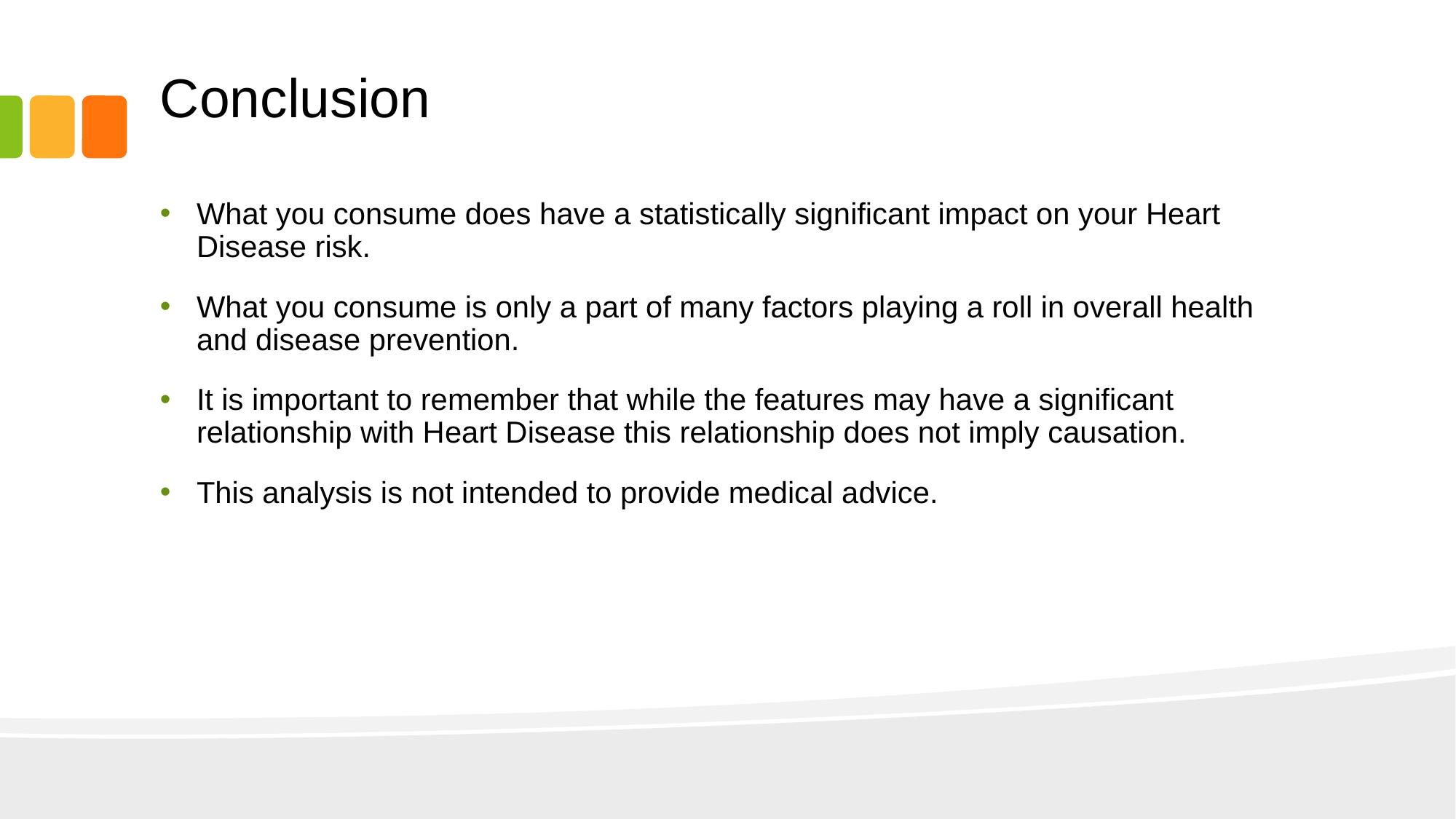

# Conclusion
What you consume does have a statistically significant impact on your Heart Disease risk.
What you consume is only a part of many factors playing a roll in overall health and disease prevention.
It is important to remember that while the features may have a significant relationship with Heart Disease this relationship does not imply causation.
This analysis is not intended to provide medical advice.